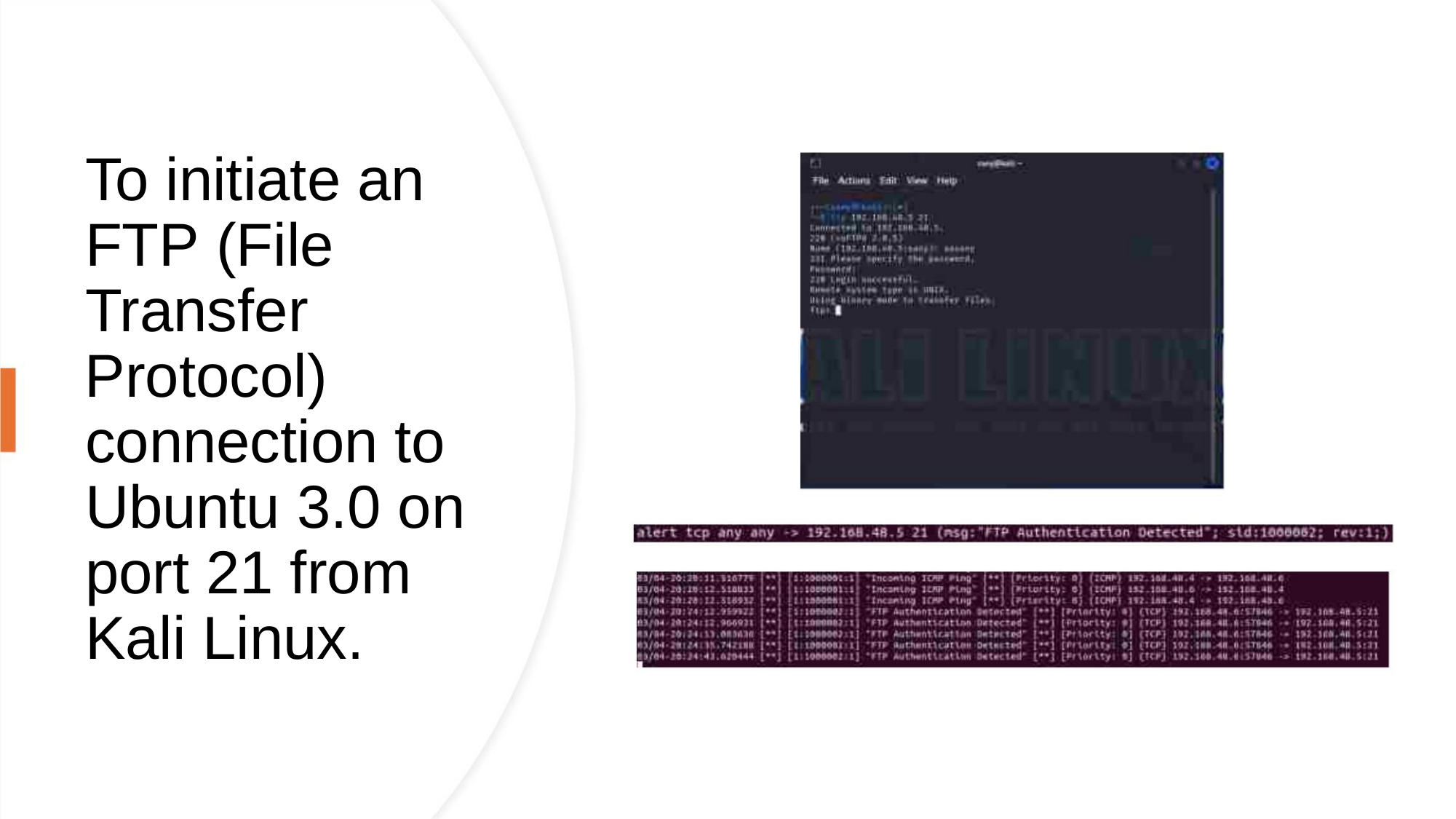

To initiate an
FTP (File
Transfer
Protocol)
connection to
Ubuntu 3.0 on
port 21 from
Kali Linux.